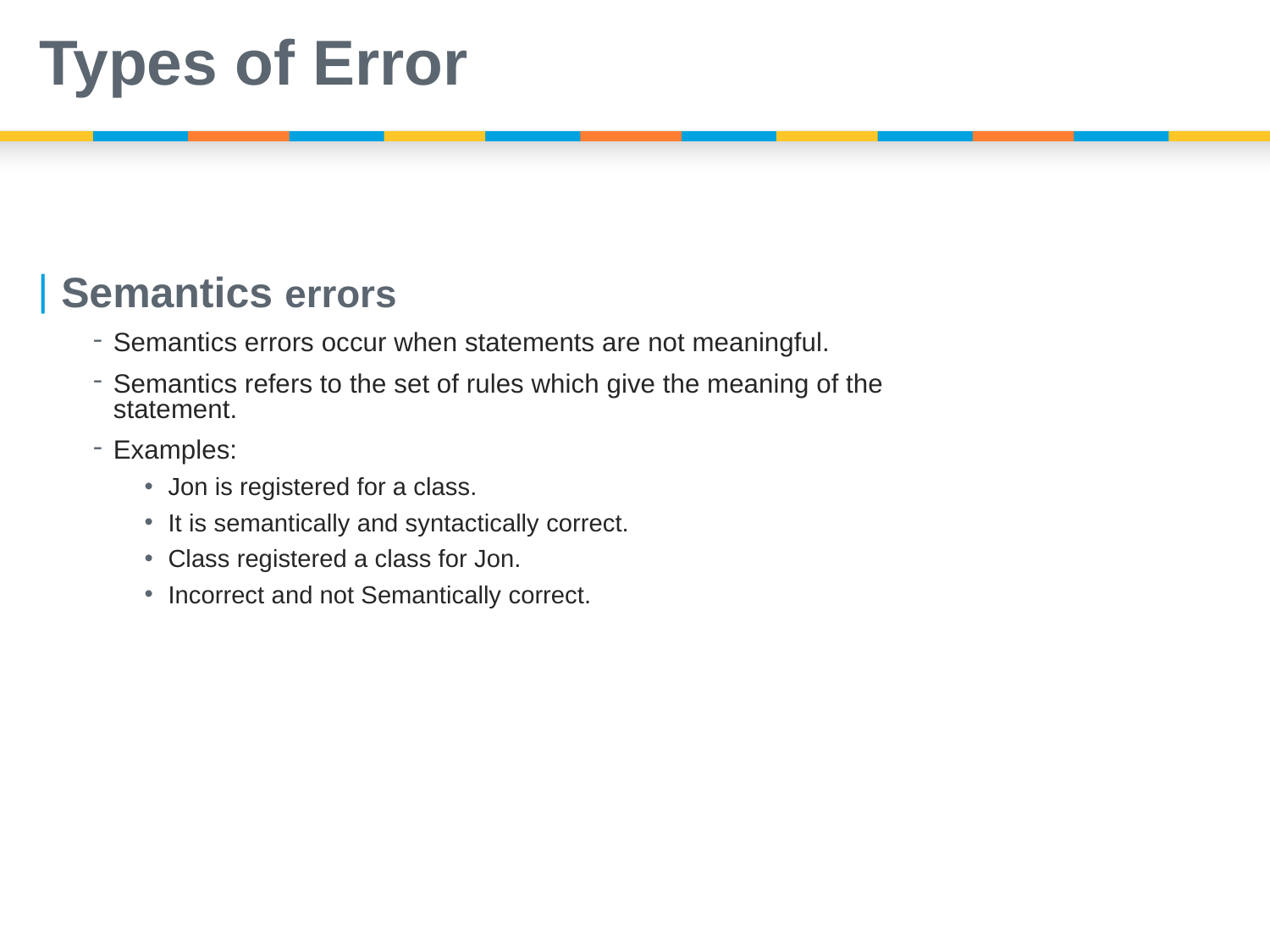

# Types of Error
Semantics errors
Semantics errors occur when statements are not meaningful.
Semantics refers to the set of rules which give the meaning of the statement.
Examples:
Jon is registered for a class.
It is semantically and syntactically correct.
Class registered a class for Jon.
Incorrect and not Semantically correct.